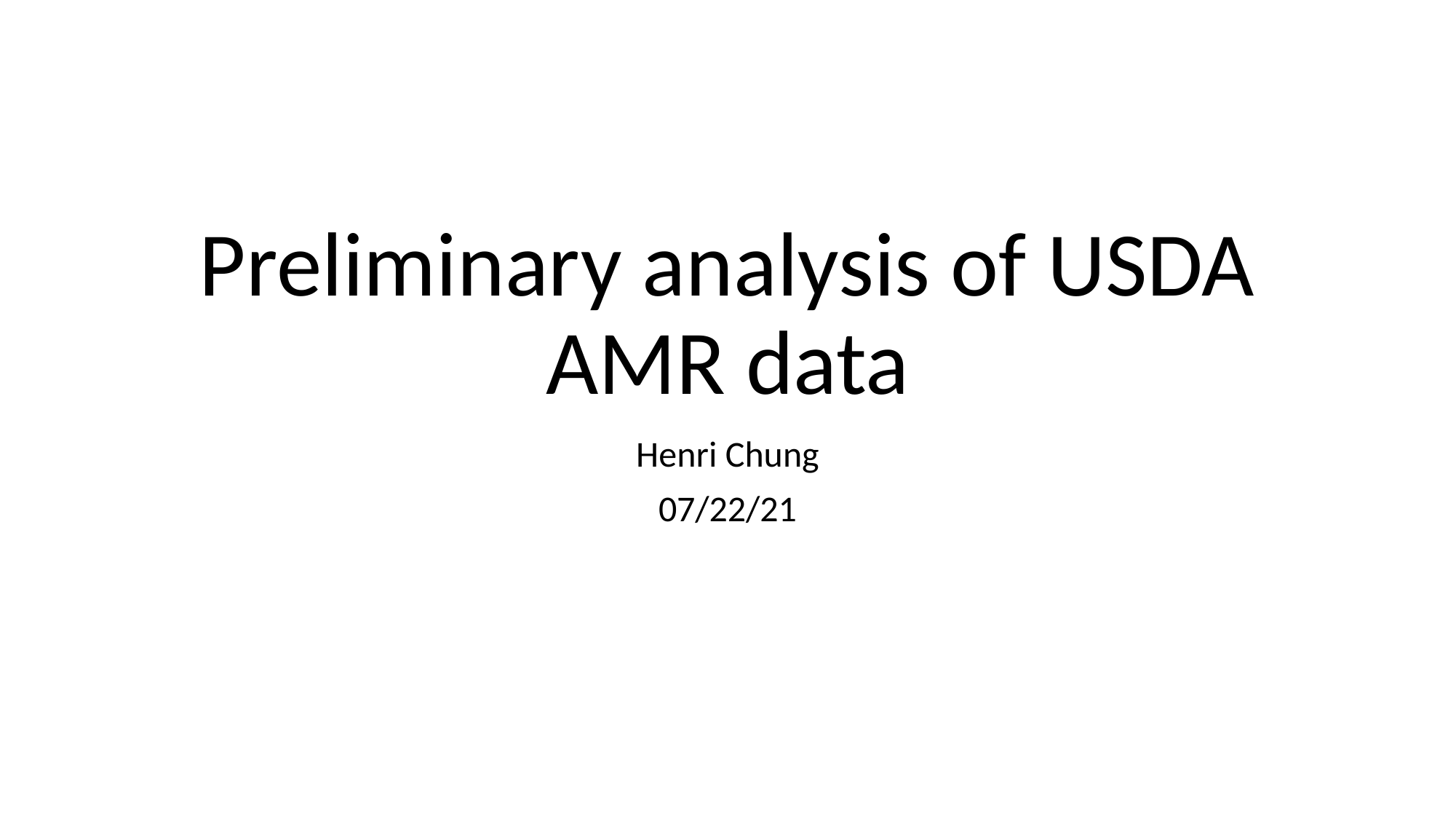

# Preliminary analysis of USDA AMR data
Henri Chung
07/22/21